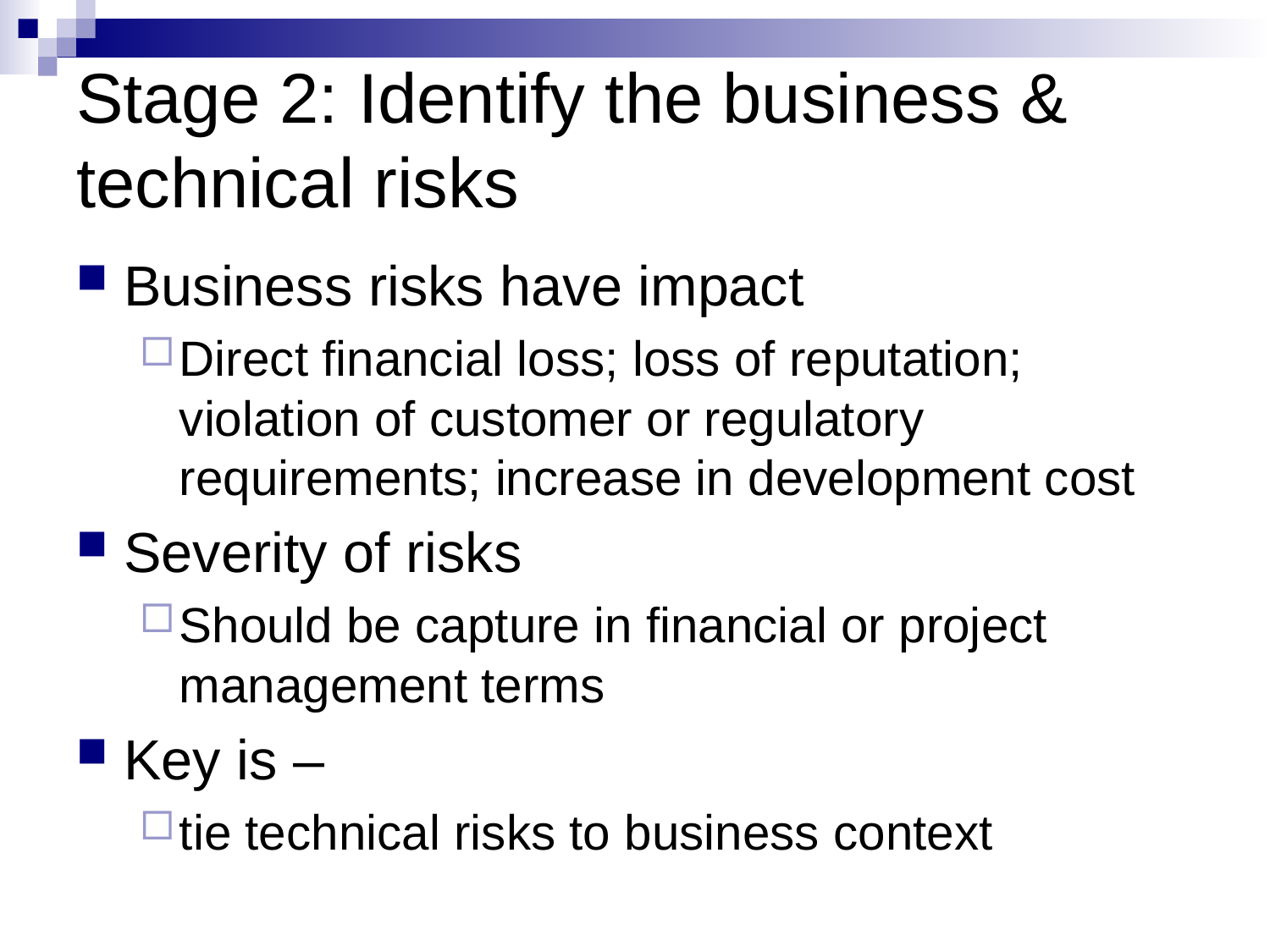

# Stage 2: Identify the business & technical risks
Business risks have impact
Direct financial loss; loss of reputation; violation of customer or regulatory requirements; increase in development cost
Severity of risks
Should be capture in financial or project management terms
Key is –
tie technical risks to business context